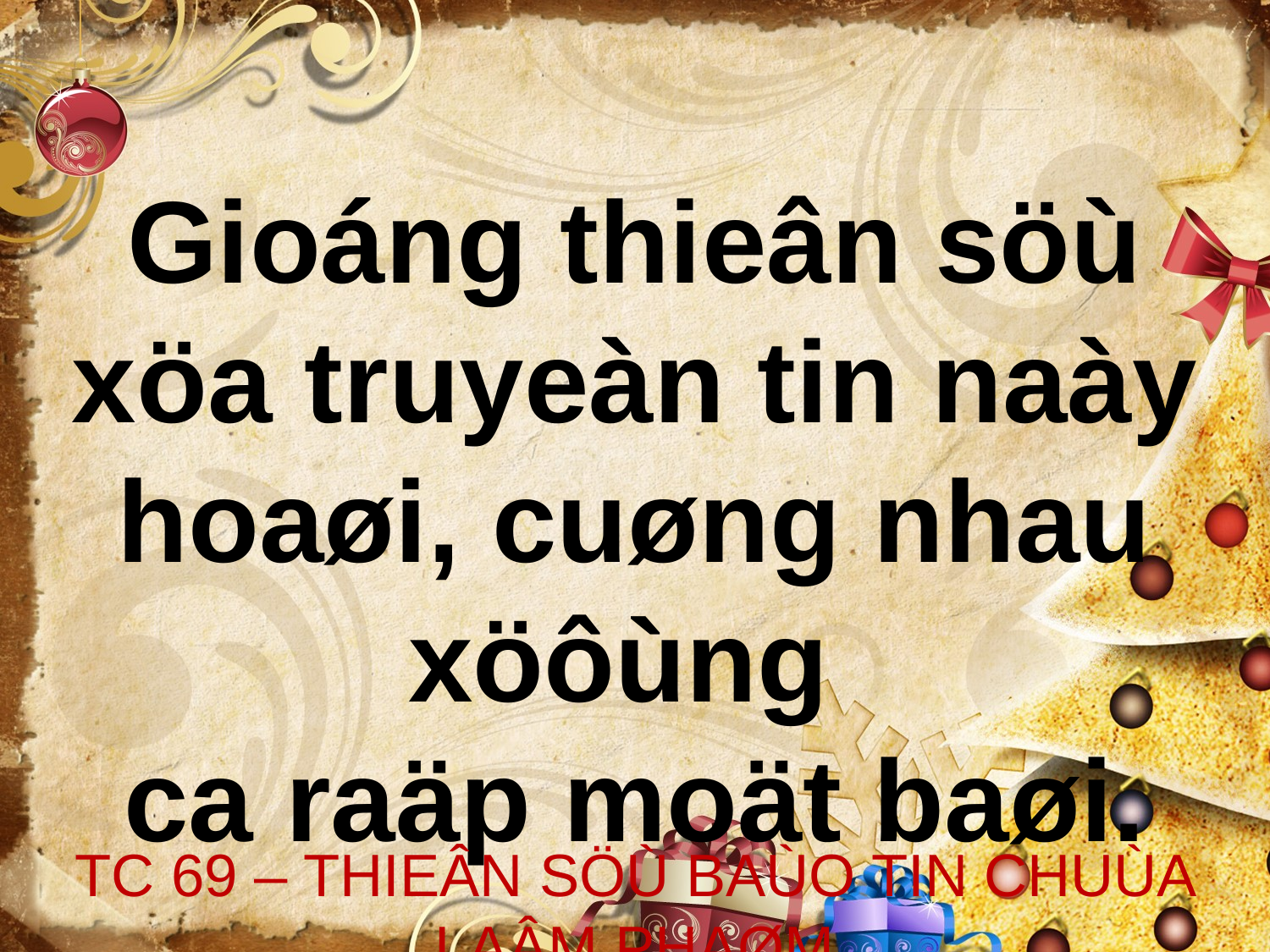

Gioáng thieân söù xöa truyeàn tin naày hoaøi, cuøng nhau xöôùng
ca raäp moät baøi.
TC 69 – THIEÂN SÖÙ BAÙO TIN CHUÙA LAÂM PHAØM